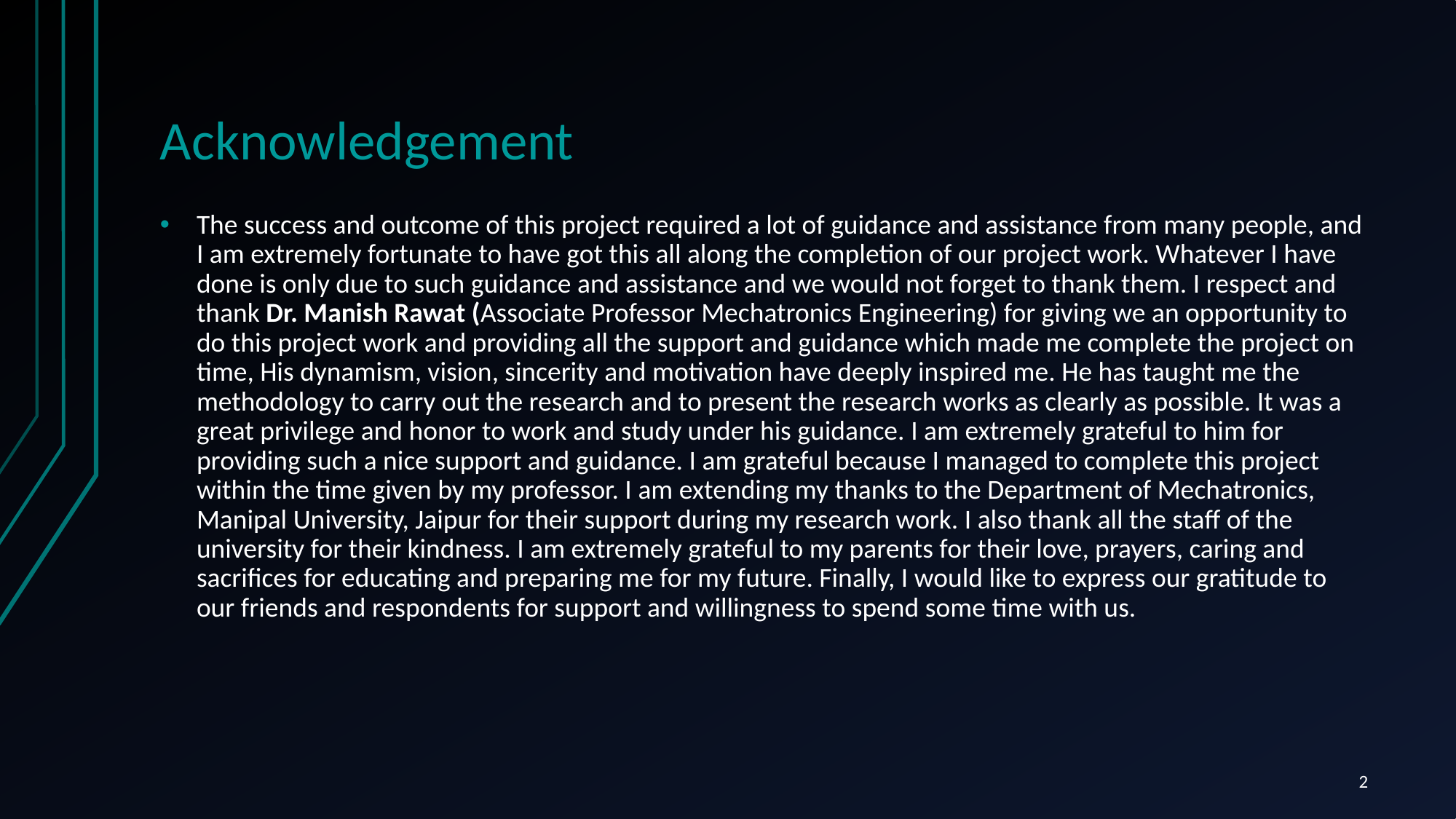

# Acknowledgement
The success and outcome of this project required a lot of guidance and assistance from many people, and I am extremely fortunate to have got this all along the completion of our project work. Whatever I have done is only due to such guidance and assistance and we would not forget to thank them. I respect and thank Dr. Manish Rawat (Associate Professor Mechatronics Engineering) for giving we an opportunity to do this project work and providing all the support and guidance which made me complete the project on time, His dynamism, vision, sincerity and motivation have deeply inspired me. He has taught me the methodology to carry out the research and to present the research works as clearly as possible. It was a great privilege and honor to work and study under his guidance. I am extremely grateful to him for providing such a nice support and guidance. I am grateful because I managed to complete this project within the time given by my professor. I am extending my thanks to the Department of Mechatronics, Manipal University, Jaipur for their support during my research work. I also thank all the staff of the university for their kindness. I am extremely grateful to my parents for their love, prayers, caring and sacrifices for educating and preparing me for my future. Finally, I would like to express our gratitude to our friends and respondents for support and willingness to spend some time with us.
2